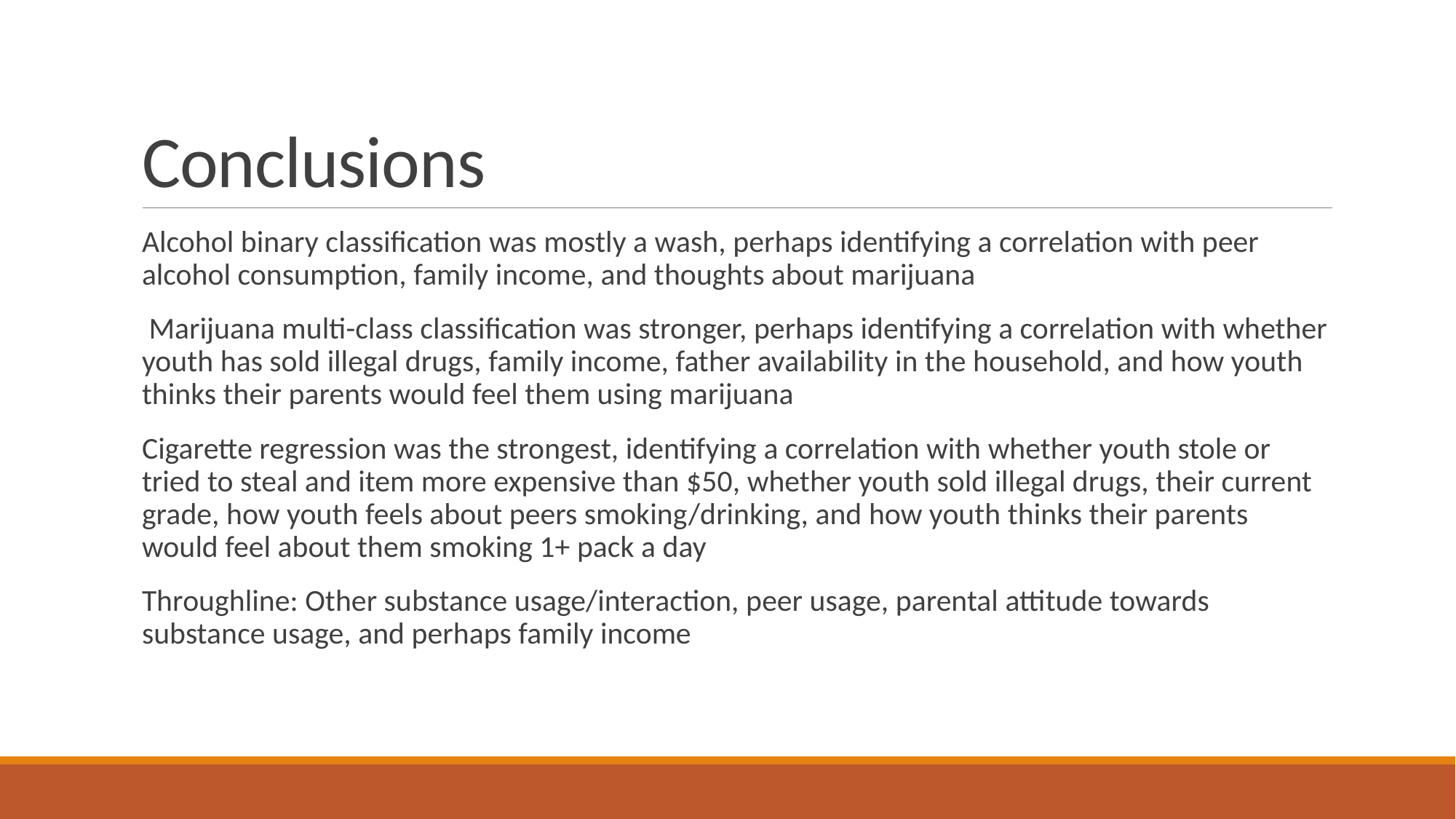

# Conclusions
Alcohol binary classification was mostly a wash, perhaps identifying a correlation with peer alcohol consumption, family income, and thoughts about marijuana
 Marijuana multi-class classification was stronger, perhaps identifying a correlation with whether youth has sold illegal drugs, family income, father availability in the household, and how youth thinks their parents would feel them using marijuana
Cigarette regression was the strongest, identifying a correlation with whether youth stole or tried to steal and item more expensive than $50, whether youth sold illegal drugs, their current grade, how youth feels about peers smoking/drinking, and how youth thinks their parents would feel about them smoking 1+ pack a day
Throughline: Other substance usage/interaction, peer usage, parental attitude towards substance usage, and perhaps family income